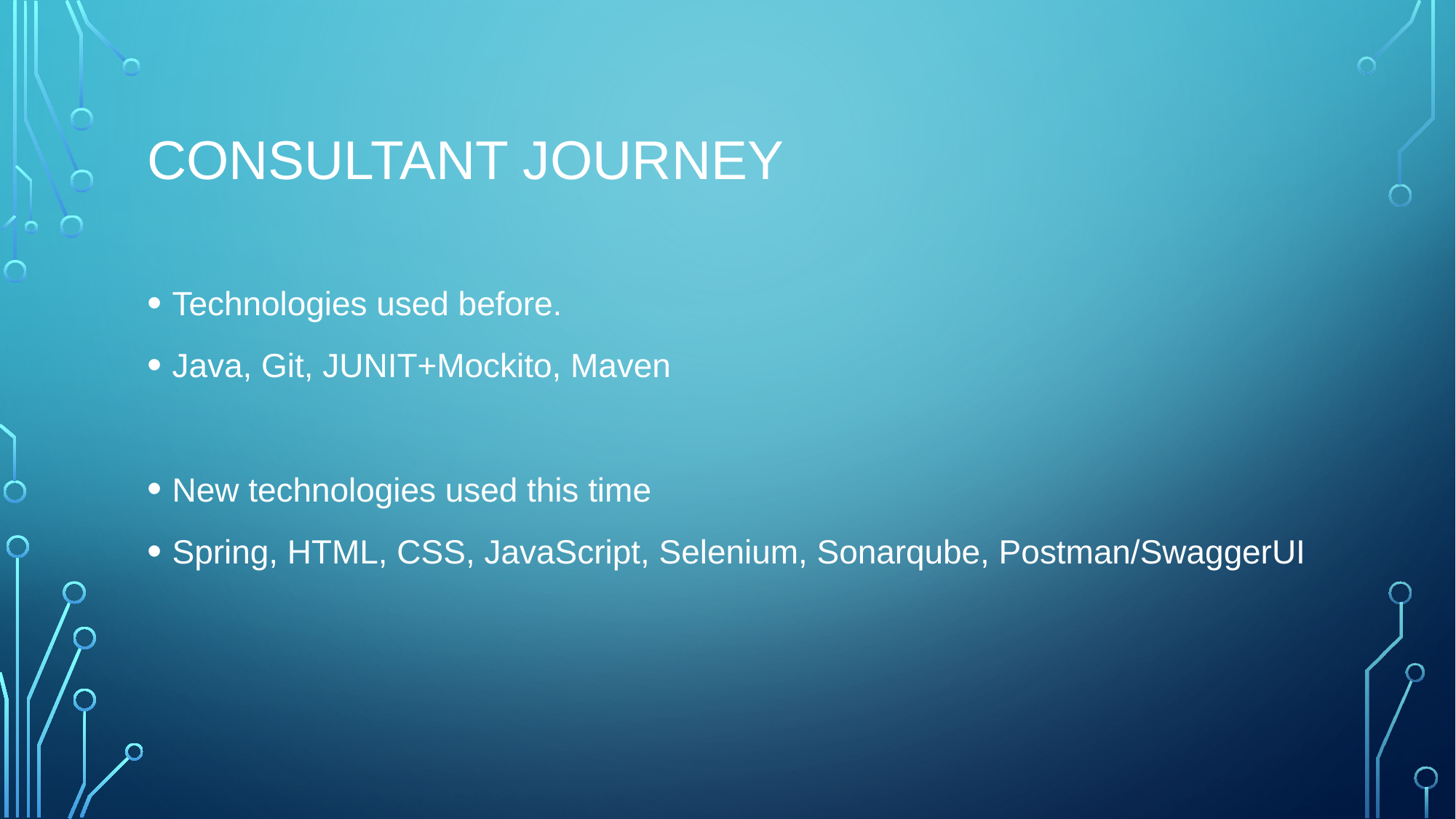

# Consultant Journey
Technologies used before.
Java, Git, JUNIT+Mockito, Maven

New technologies used this time
Spring, HTML, CSS, JavaScript, Selenium, Sonarqube, Postman/SwaggerUI